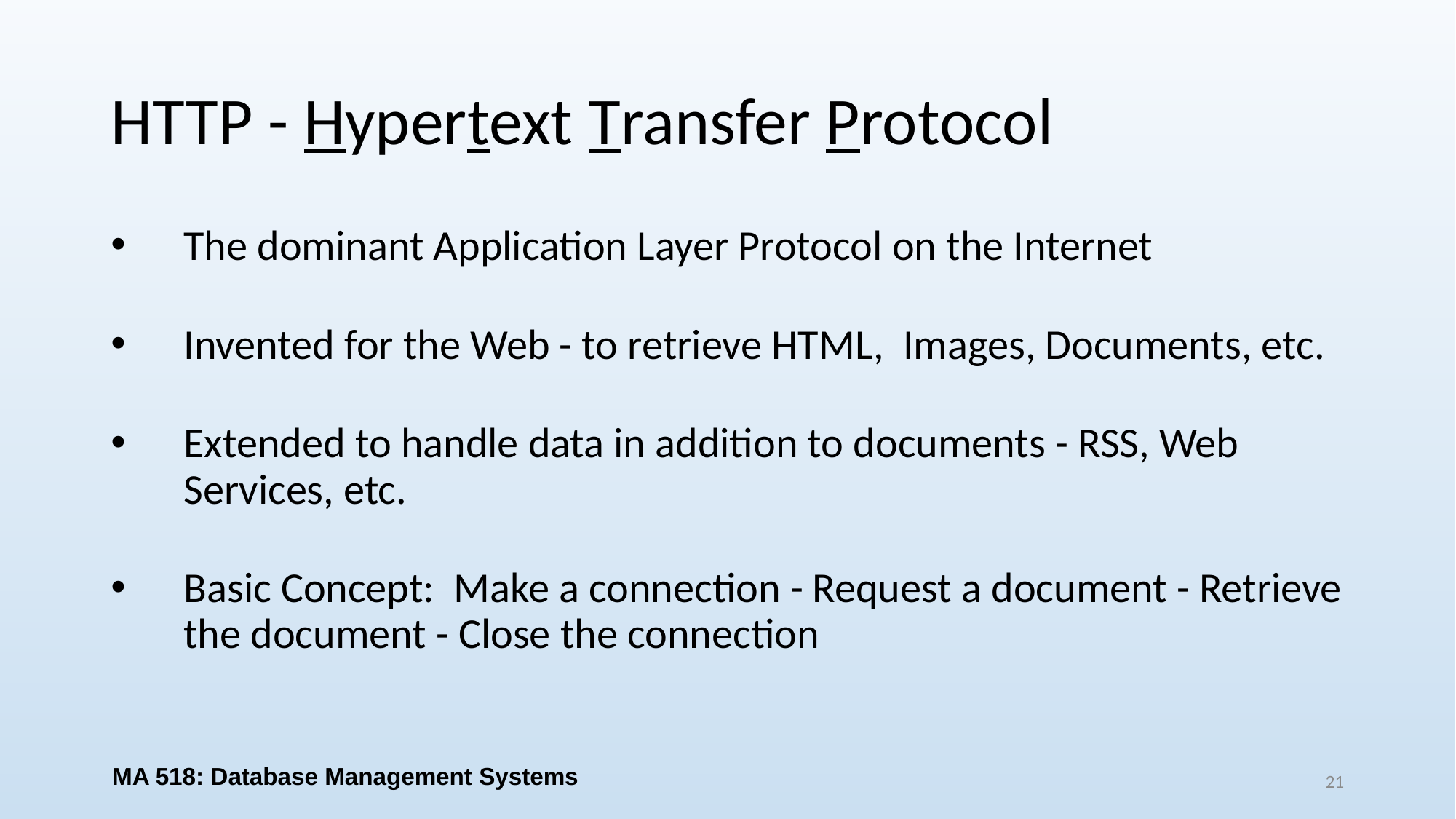

# HTTP - Hypertext Transfer Protocol
The dominant Application Layer Protocol on the Internet
Invented for the Web - to retrieve HTML,  Images, Documents, etc.
Extended to handle data in addition to documents - RSS, Web Services, etc.
Basic Concept:  Make a connection - Request a document - Retrieve the document - Close the connection

MA 518: Database Management Systems
21